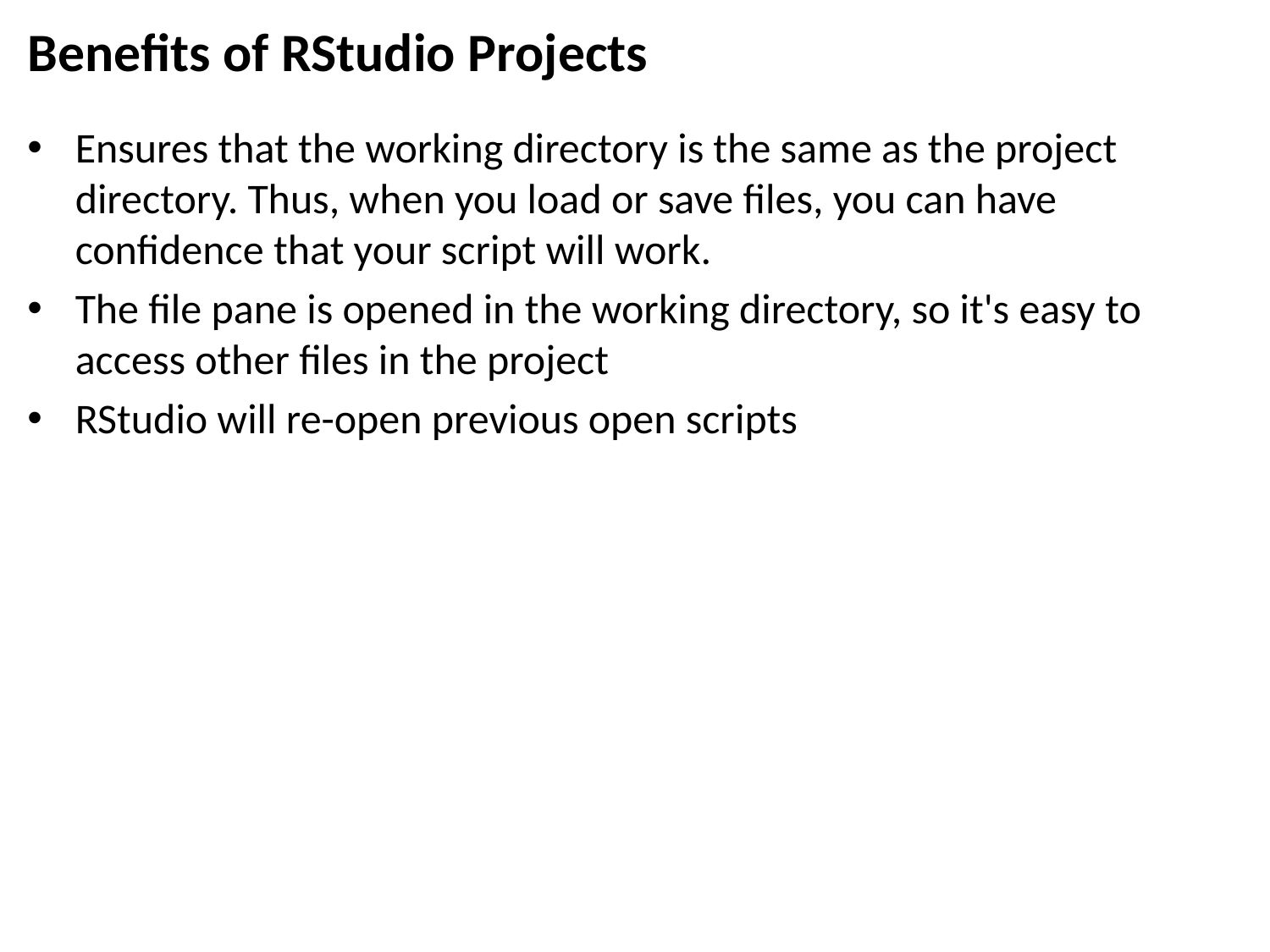

# Benefits of RStudio Projects
Ensures that the working directory is the same as the project directory. Thus, when you load or save files, you can have confidence that your script will work.
The file pane is opened in the working directory, so it's easy to access other files in the project
RStudio will re-open previous open scripts